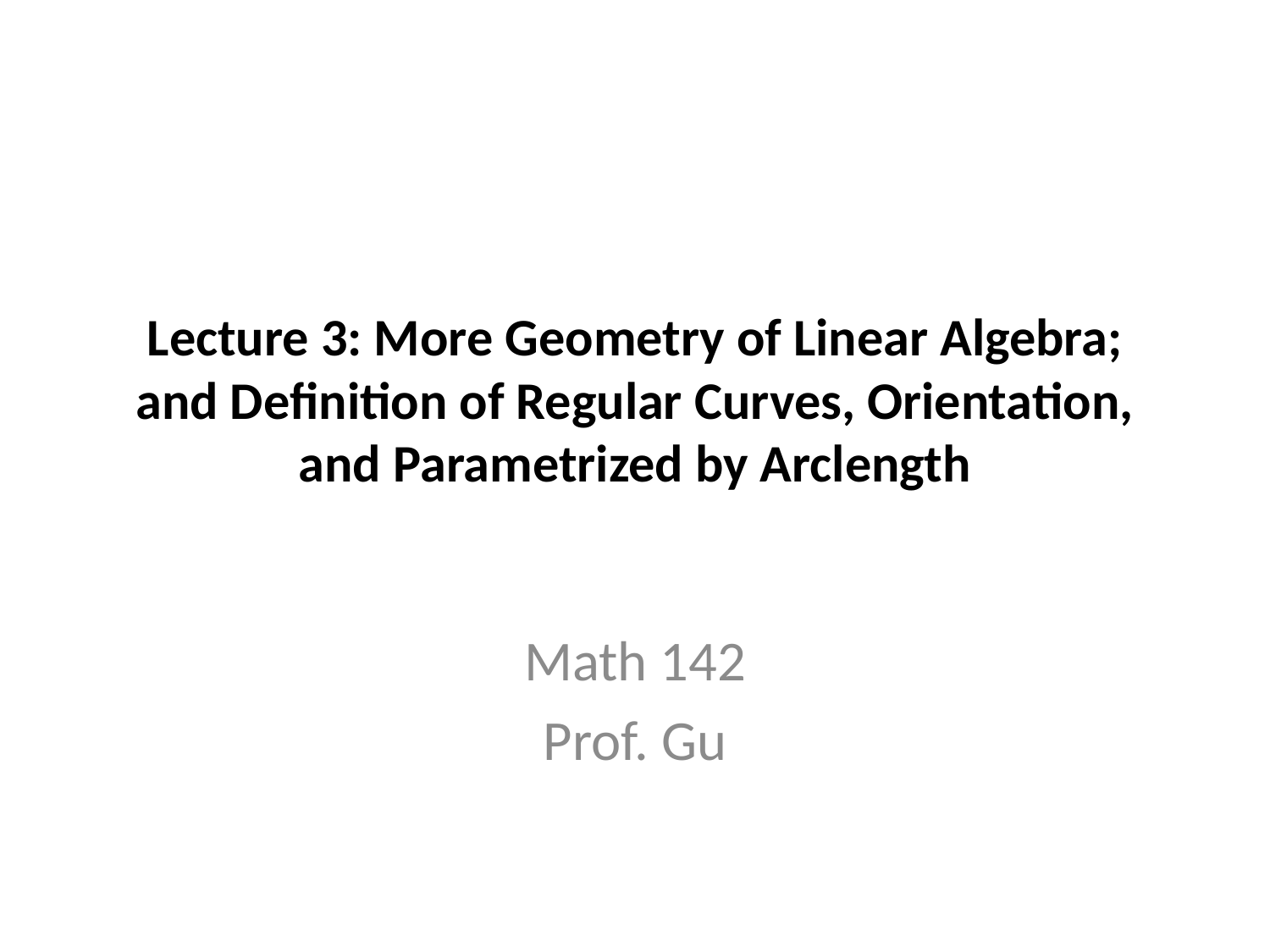

# Lecture 3: More Geometry of Linear Algebra; and Definition of Regular Curves, Orientation, and Parametrized by Arclength
Math 142
Prof. Gu